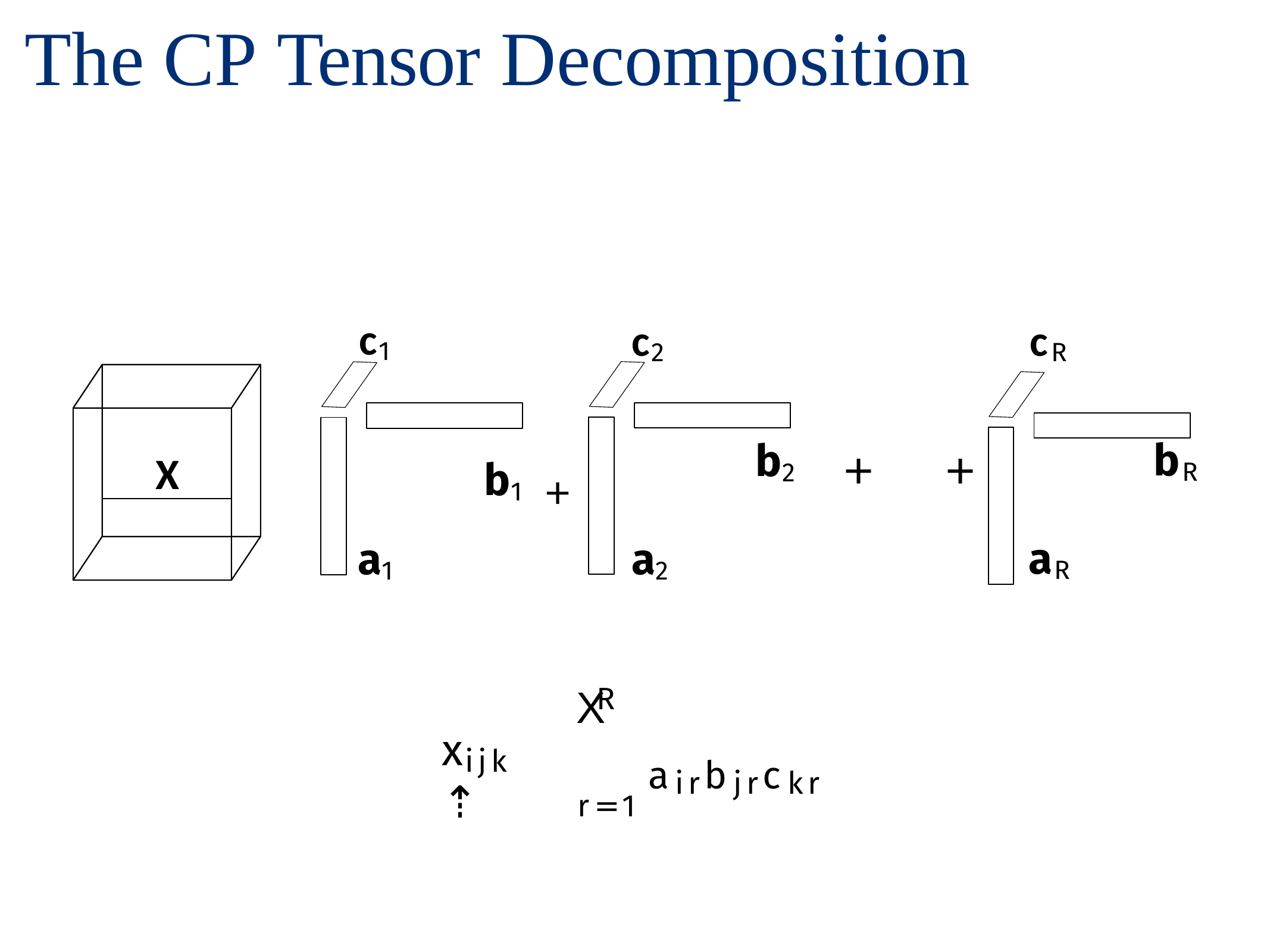

# The CP Tensor	Decomposition
c1
cR
c2

X

bR
b1	+
b2
+	+
aR
a1
a2
R
X
x	⇡
airbjrckr
ijk
r=1